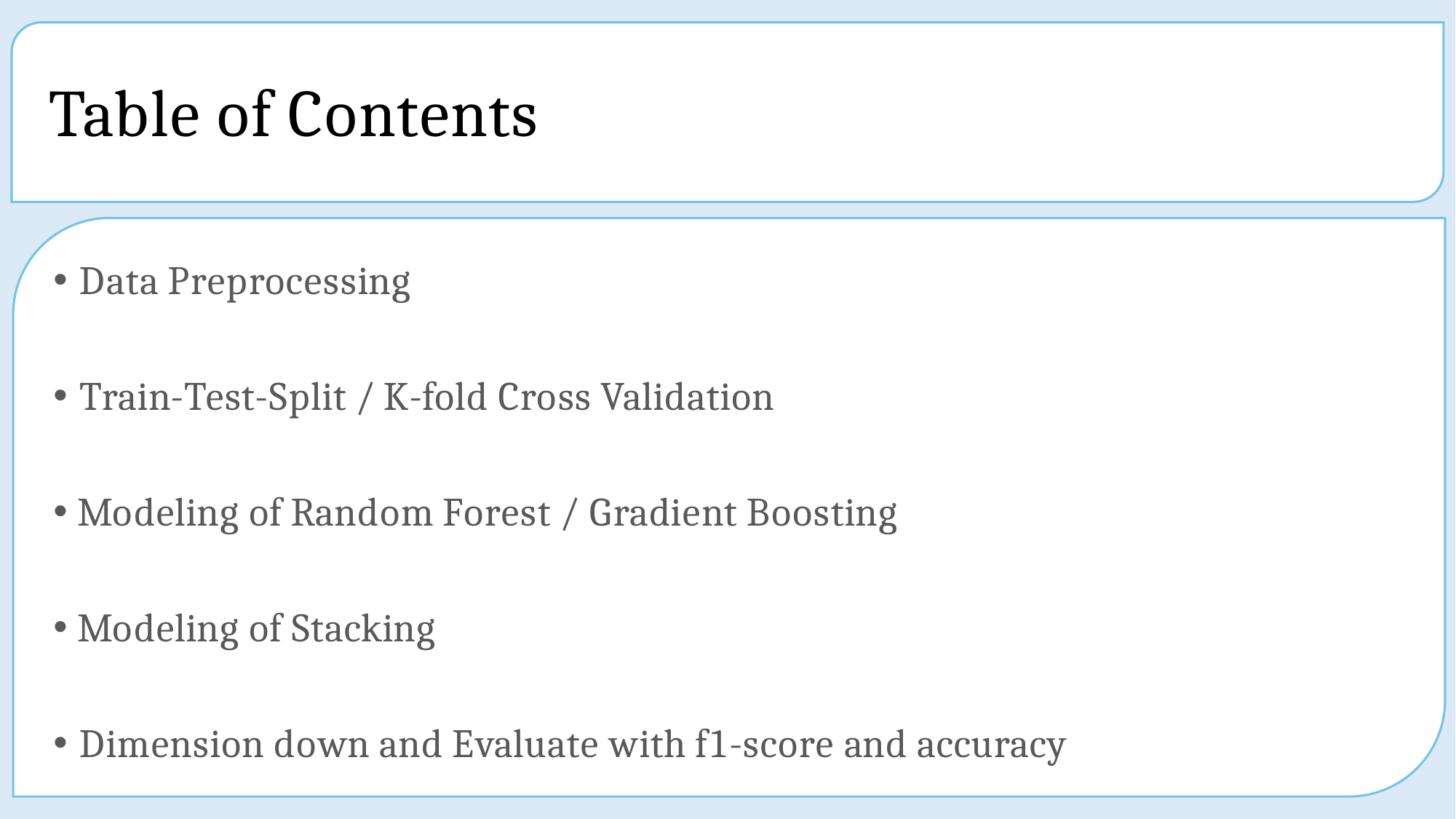

# Table of Contents

Data Preprocessing

Train-Test-Split / K-fold Cross Validation

Modeling of Random Forest / Gradient Boosting

Modeling of Stacking

Dimension down and Evaluate with f1-score and accuracy